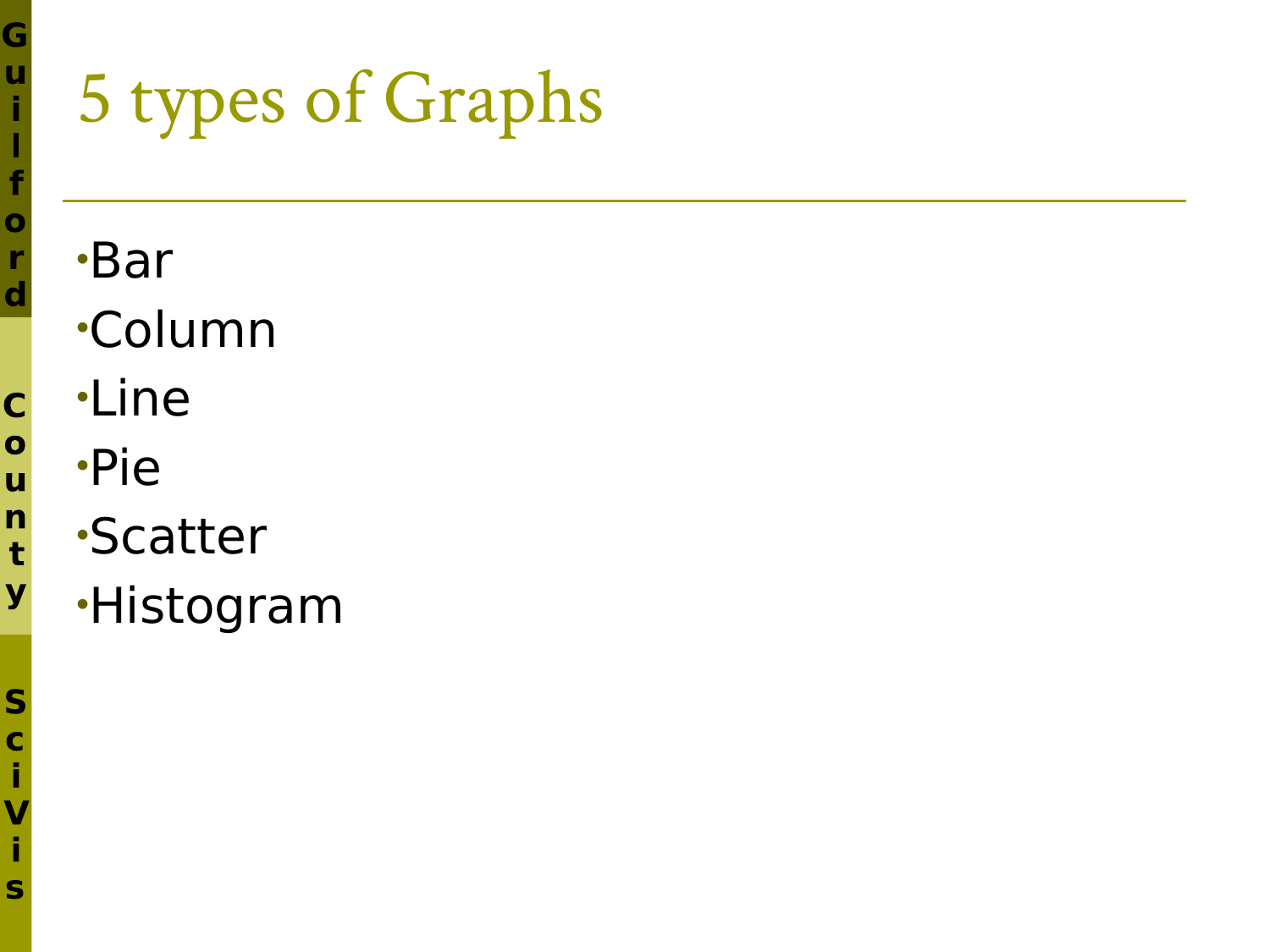

# 5 types of Graphs
Bar
Column
Line
Pie
Scatter
Histogram